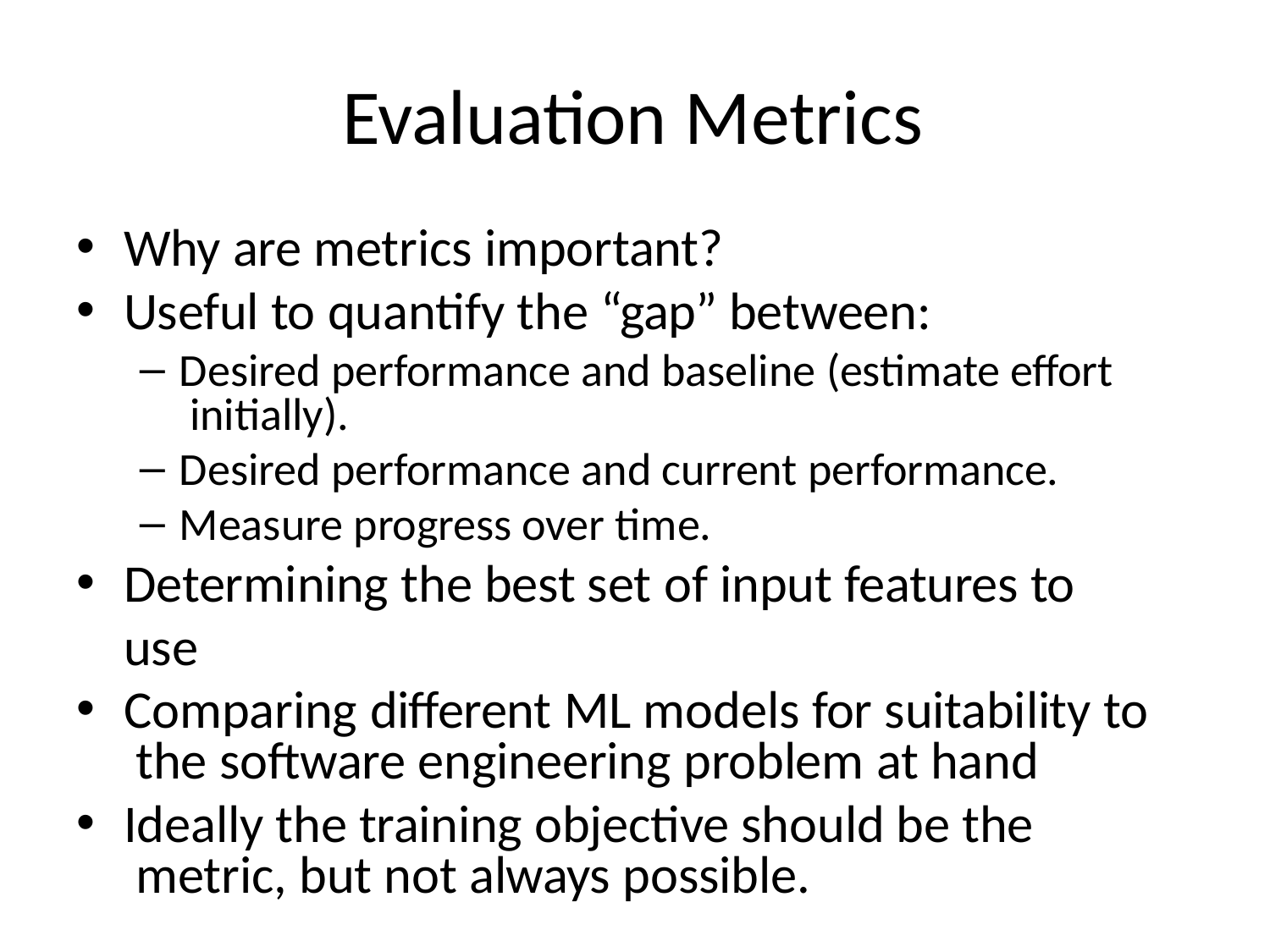

# Evaluation Metrics
Why are metrics important?
Useful to quantify the “gap” between:
Desired performance and baseline (estimate effort  initially).
Desired performance and current performance.
Measure progress over time.
Determining the best set of input features to use
Comparing different ML models for suitability to  the software engineering problem at hand
Ideally the training objective should be the  metric, but not always possible.